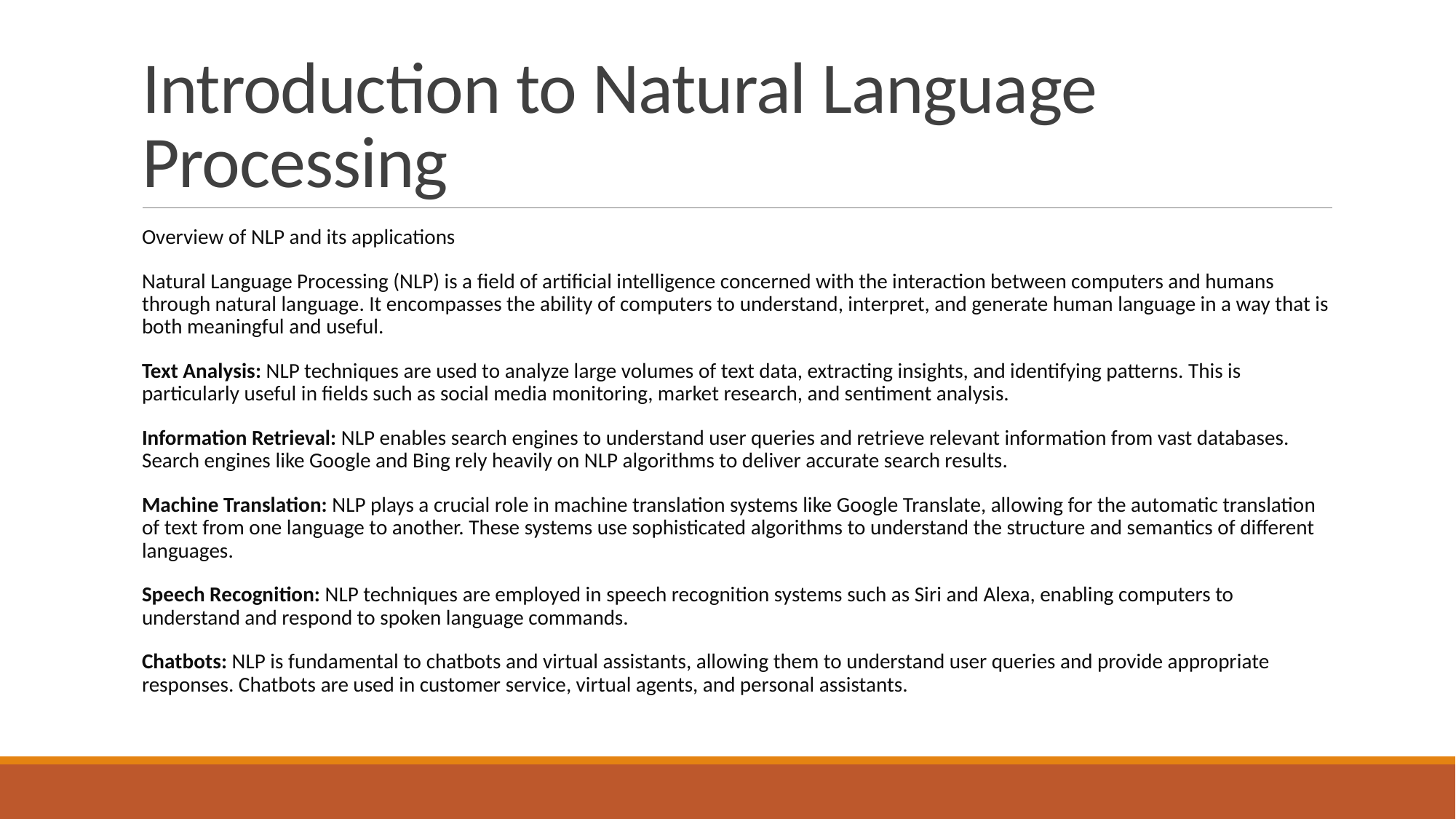

# Introduction to Natural Language Processing
Overview of NLP and its applications
Natural Language Processing (NLP) is a field of artificial intelligence concerned with the interaction between computers and humans through natural language. It encompasses the ability of computers to understand, interpret, and generate human language in a way that is both meaningful and useful.
Text Analysis: NLP techniques are used to analyze large volumes of text data, extracting insights, and identifying patterns. This is particularly useful in fields such as social media monitoring, market research, and sentiment analysis.
Information Retrieval: NLP enables search engines to understand user queries and retrieve relevant information from vast databases. Search engines like Google and Bing rely heavily on NLP algorithms to deliver accurate search results.
Machine Translation: NLP plays a crucial role in machine translation systems like Google Translate, allowing for the automatic translation of text from one language to another. These systems use sophisticated algorithms to understand the structure and semantics of different languages.
Speech Recognition: NLP techniques are employed in speech recognition systems such as Siri and Alexa, enabling computers to understand and respond to spoken language commands.
Chatbots: NLP is fundamental to chatbots and virtual assistants, allowing them to understand user queries and provide appropriate responses. Chatbots are used in customer service, virtual agents, and personal assistants.